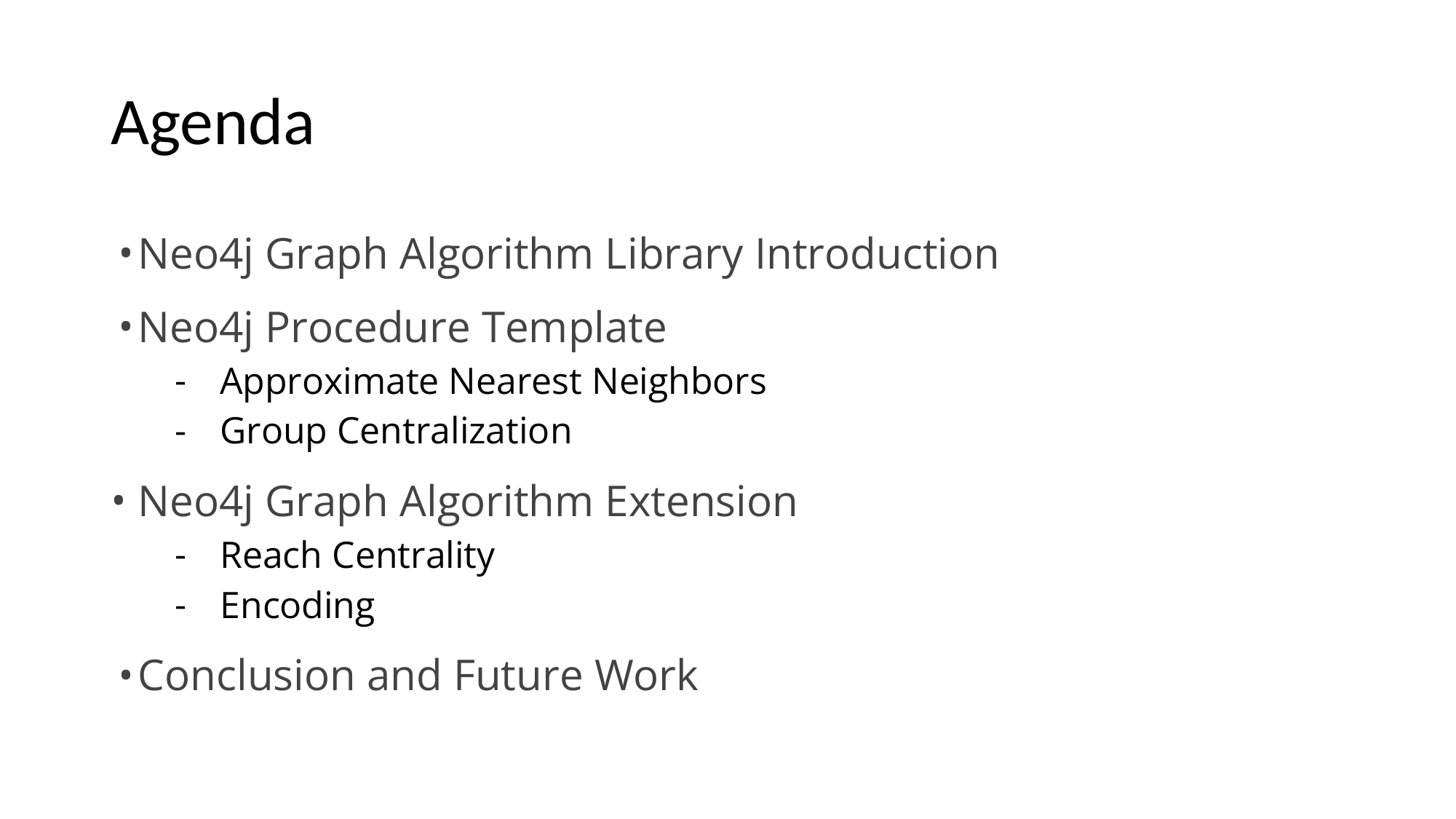

# Agenda

Neo4j Graph Algorithm Library Introduction
Neo4j Procedure Template
Approximate Nearest Neighbors
Group Centralization
Neo4j Graph Algorithm Extension
Reach Centrality
Encoding
Conclusion and Future Work